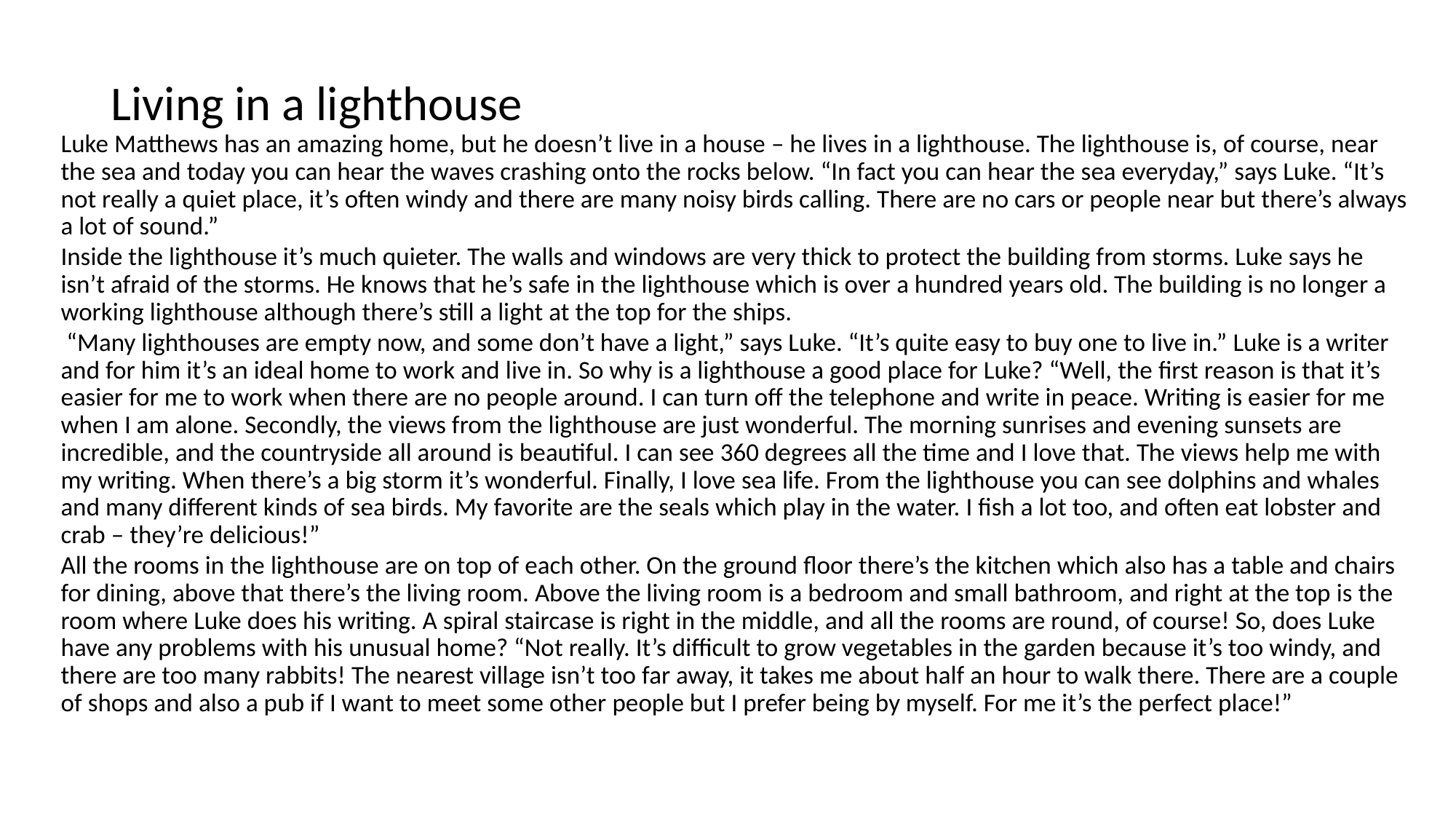

# Living in a lighthouse
Luke Matthews has an amazing home, but he doesn’t live in a house – he lives in a lighthouse. The lighthouse is, of course, near the sea and today you can hear the waves crashing onto the rocks below. “In fact you can hear the sea everyday,” says Luke. “It’s not really a quiet place, it’s often windy and there are many noisy birds calling. There are no cars or people near but there’s always a lot of sound.”
Inside the lighthouse it’s much quieter. The walls and windows are very thick to protect the building from storms. Luke says he isn’t afraid of the storms. He knows that he’s safe in the lighthouse which is over a hundred years old. The building is no longer a working lighthouse although there’s still a light at the top for the ships.
 “Many lighthouses are empty now, and some don’t have a light,” says Luke. “It’s quite easy to buy one to live in.” Luke is a writer and for him it’s an ideal home to work and live in. So why is a lighthouse a good place for Luke? “Well, the first reason is that it’s easier for me to work when there are no people around. I can turn off the telephone and write in peace. Writing is easier for me when I am alone. Secondly, the views from the lighthouse are just wonderful. The morning sunrises and evening sunsets are incredible, and the countryside all around is beautiful. I can see 360 degrees all the time and I love that. The views help me with my writing. When there’s a big storm it’s wonderful. Finally, I love sea life. From the lighthouse you can see dolphins and whales and many different kinds of sea birds. My favorite are the seals which play in the water. I fish a lot too, and often eat lobster and crab – they’re delicious!”
All the rooms in the lighthouse are on top of each other. On the ground floor there’s the kitchen which also has a table and chairs for dining, above that there’s the living room. Above the living room is a bedroom and small bathroom, and right at the top is the room where Luke does his writing. A spiral staircase is right in the middle, and all the rooms are round, of course! So, does Luke have any problems with his unusual home? “Not really. It’s difficult to grow vegetables in the garden because it’s too windy, and there are too many rabbits! The nearest village isn’t too far away, it takes me about half an hour to walk there. There are a couple of shops and also a pub if I want to meet some other people but I prefer being by myself. For me it’s the perfect place!”